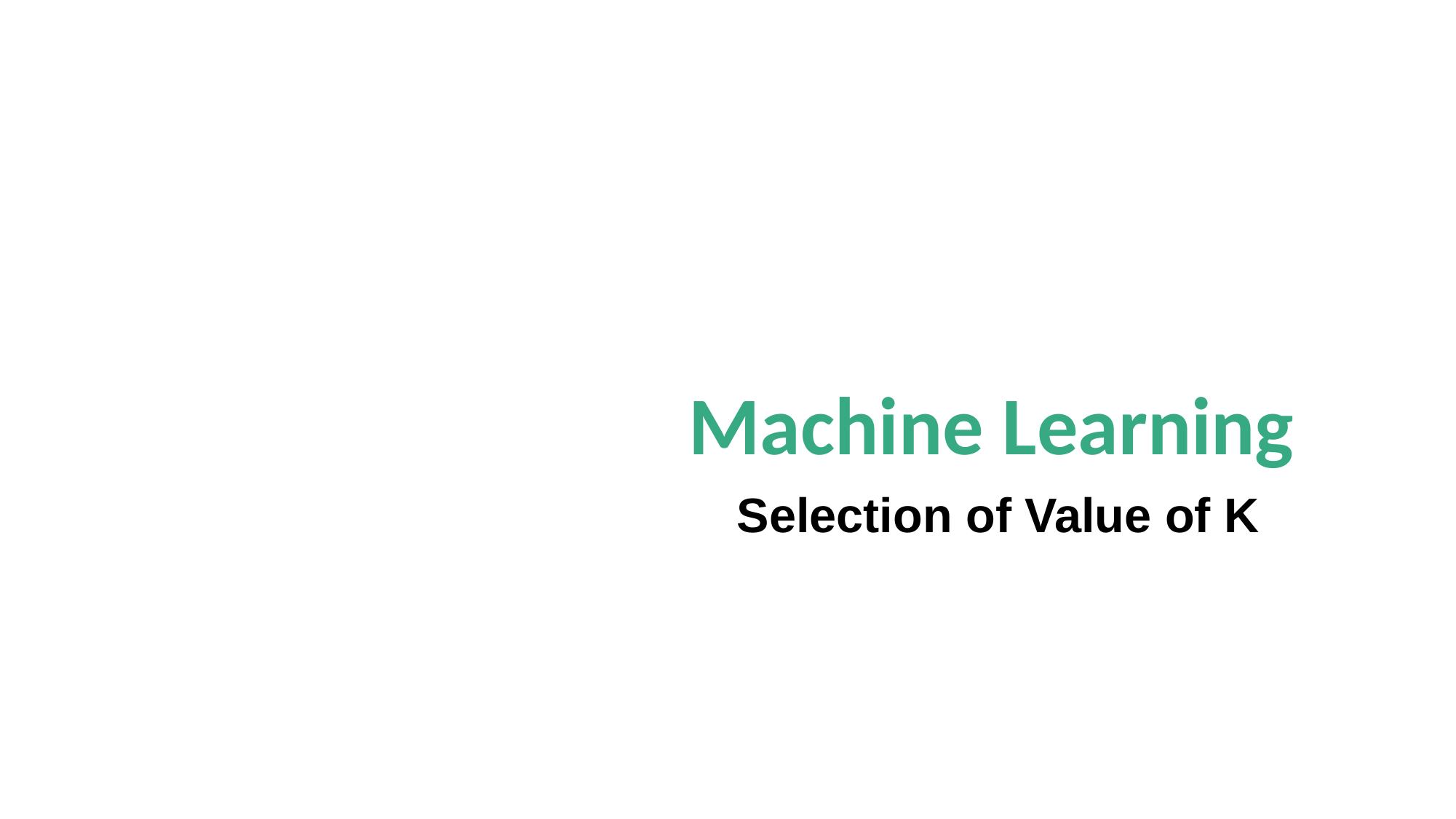

Machine Learning
 Selection of Value of K